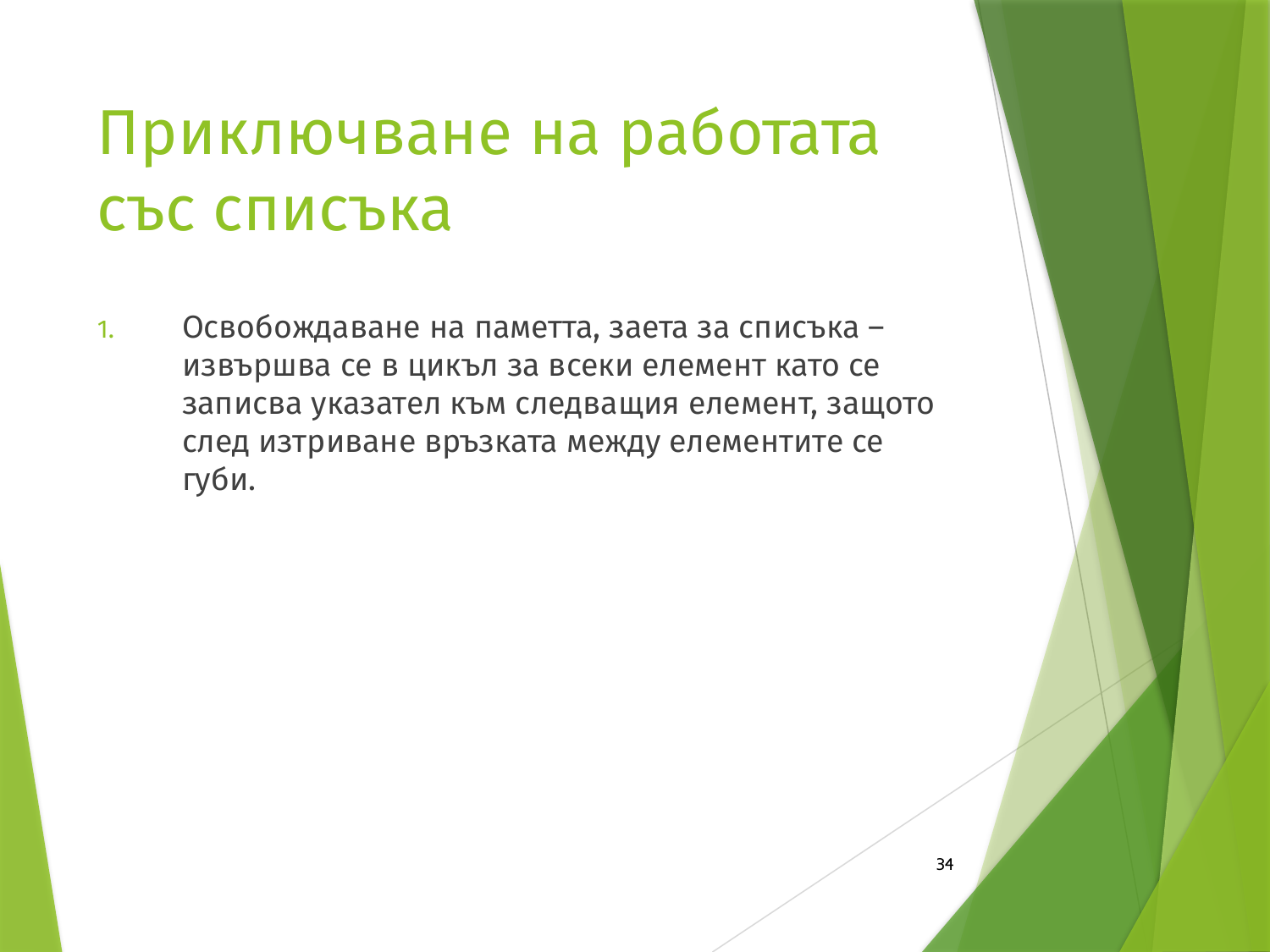

# Приключване на работата със списъка
Освобождаване на паметта, заета за списъка – извършва се в цикъл за всеки елемент като се записва указател към следващия елемент, защото след изтриване връзката между елементите се губи.
34